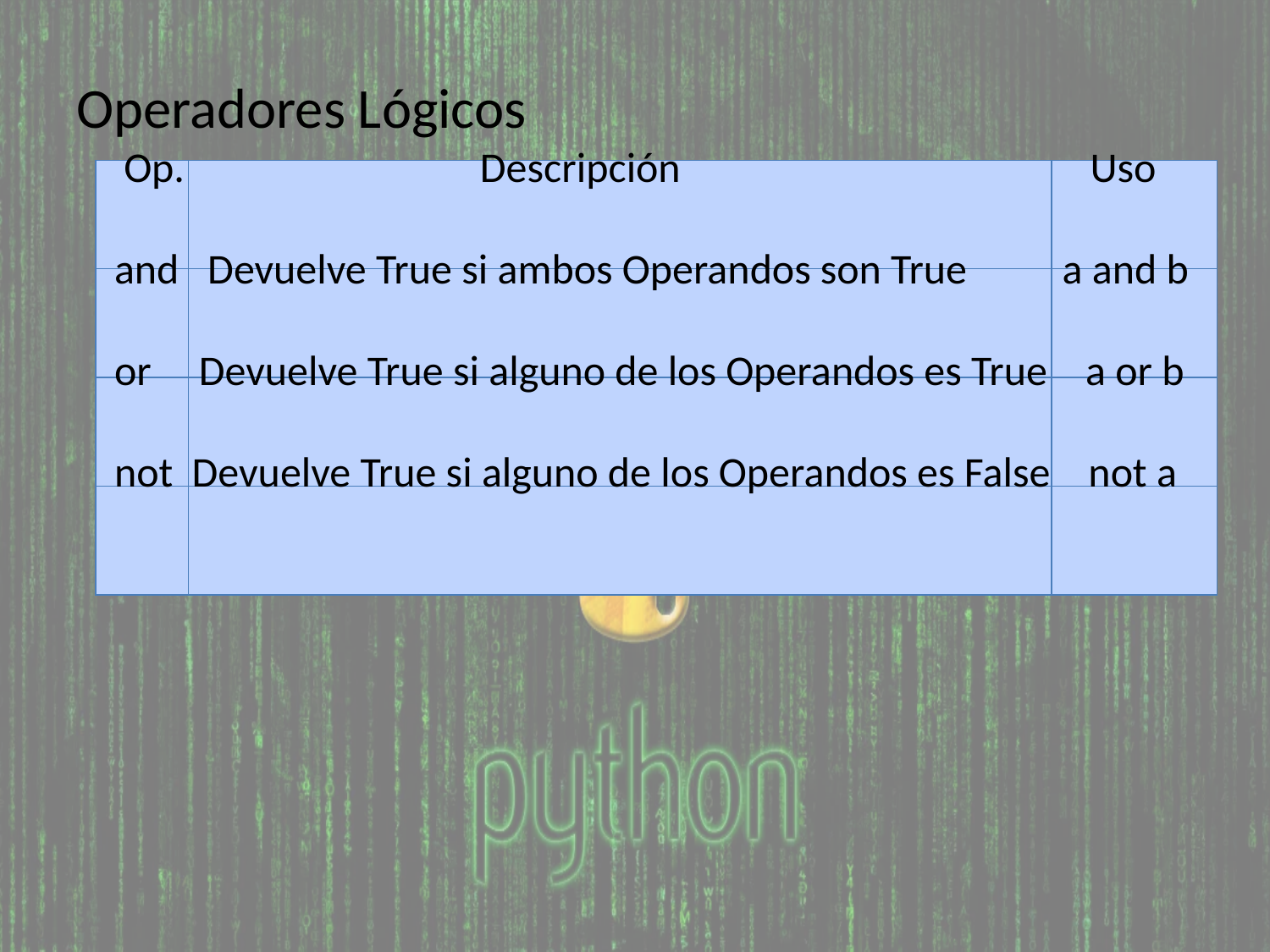

Operadores Lógicos
     Op.                               Descripción                                           Uso

    and   Devuelve True si ambos Operandos son True          a and b

    or     Devuelve True si alguno de los Operandos es True    a or b

    not  Devuelve True si alguno de los Operandos es False    not a
|  |  |  |
| --- | --- | --- |
|  |  |  |
|  |  |  |
|  |  |  |